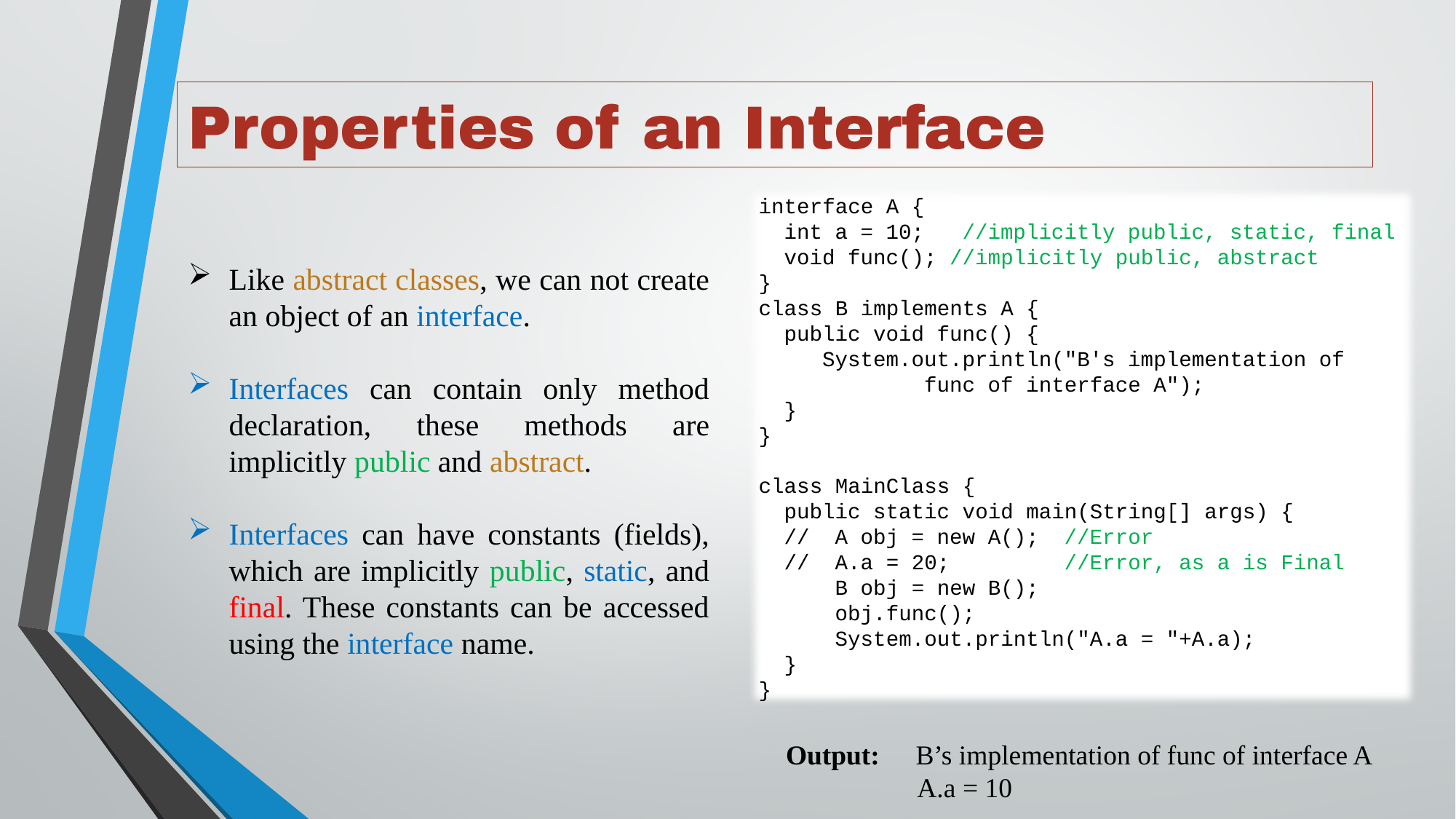

# Properties of an Interface
interface A {
  int a = 10;   //implicitly public, static, final
  void func(); //implicitly public, abstract
}
class B implements A {
  public void func() {
     System.out.println("B's implementation of
             func of interface A");
  }
}

class MainClass {
  public static void main(String[] args) {
  //  A obj = new A();  //Error
  //  A.a = 20;         //Error, as a is Final
      B obj = new B();
      obj.func();
      System.out.println("A.a = "+A.a);
  }
}
Like abstract classes, we can not create an object of an interface.

Interfaces can contain only method declaration, these methods are implicitly public and abstract.

Interfaces can have constants (fields), which are implicitly public, static, and final. These constants can be accessed using the interface name.
Output:	   B’s implementation of func of interface A
                   A.a = 10